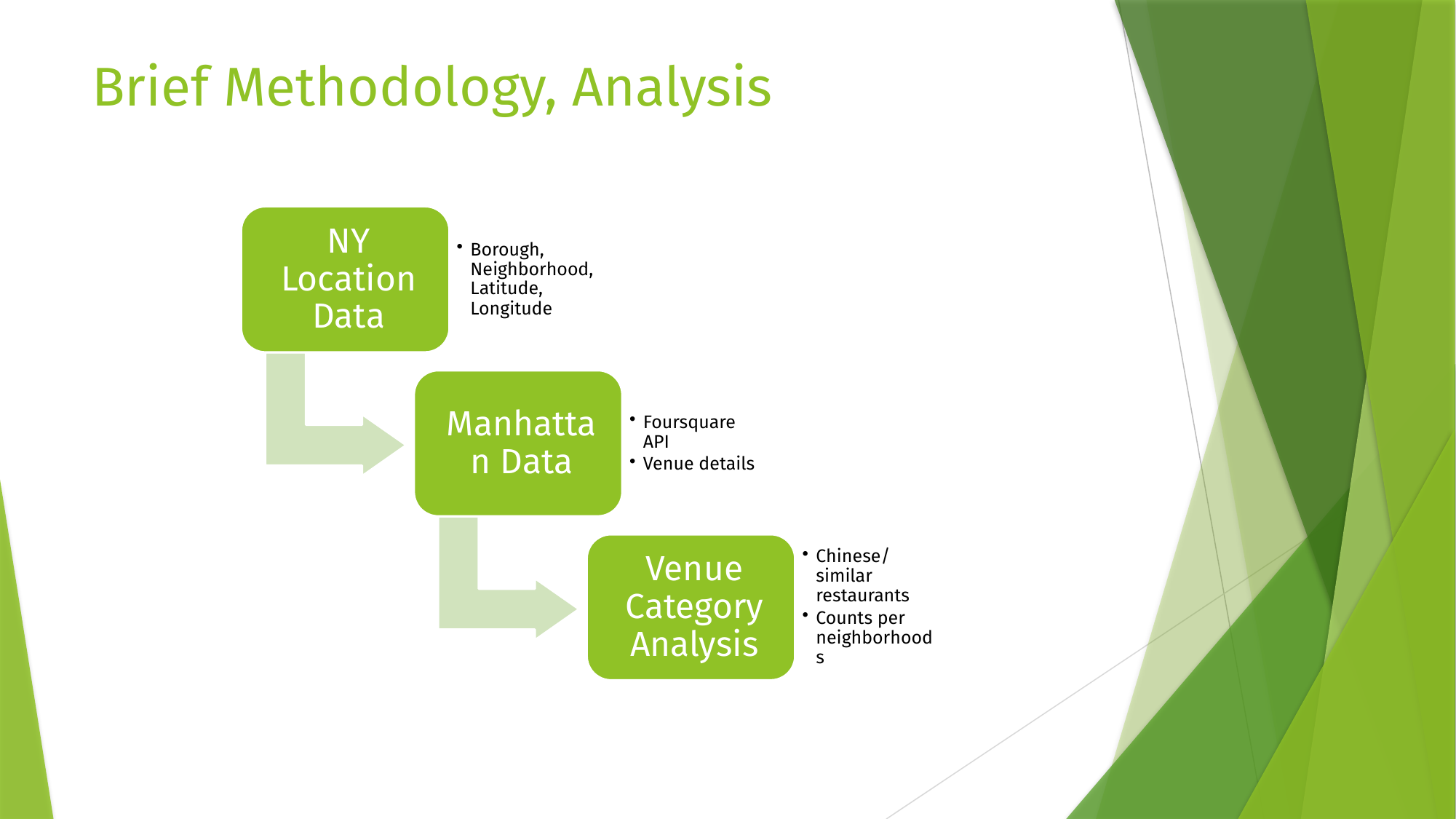

# Brief Methodology, Analysis
NY Location Data
Borough, Neighborhood, Latitude, Longitude
Manhattan Data
Foursquare API
Venue details
Venue Category Analysis
Chinese/ similar restaurants
Counts per neighborhoods